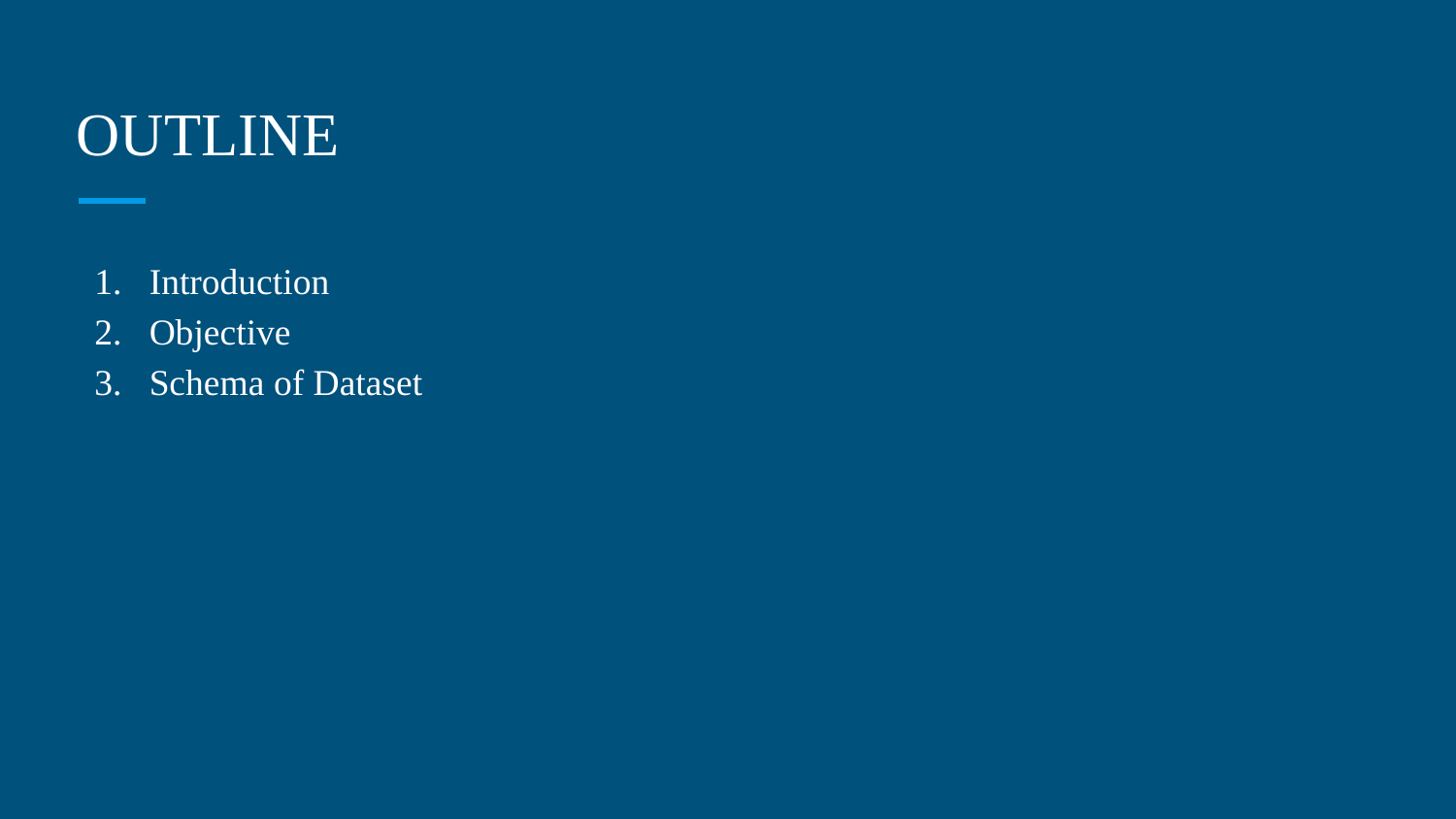

# OUTLINE
Introduction
Objective
Schema of Dataset